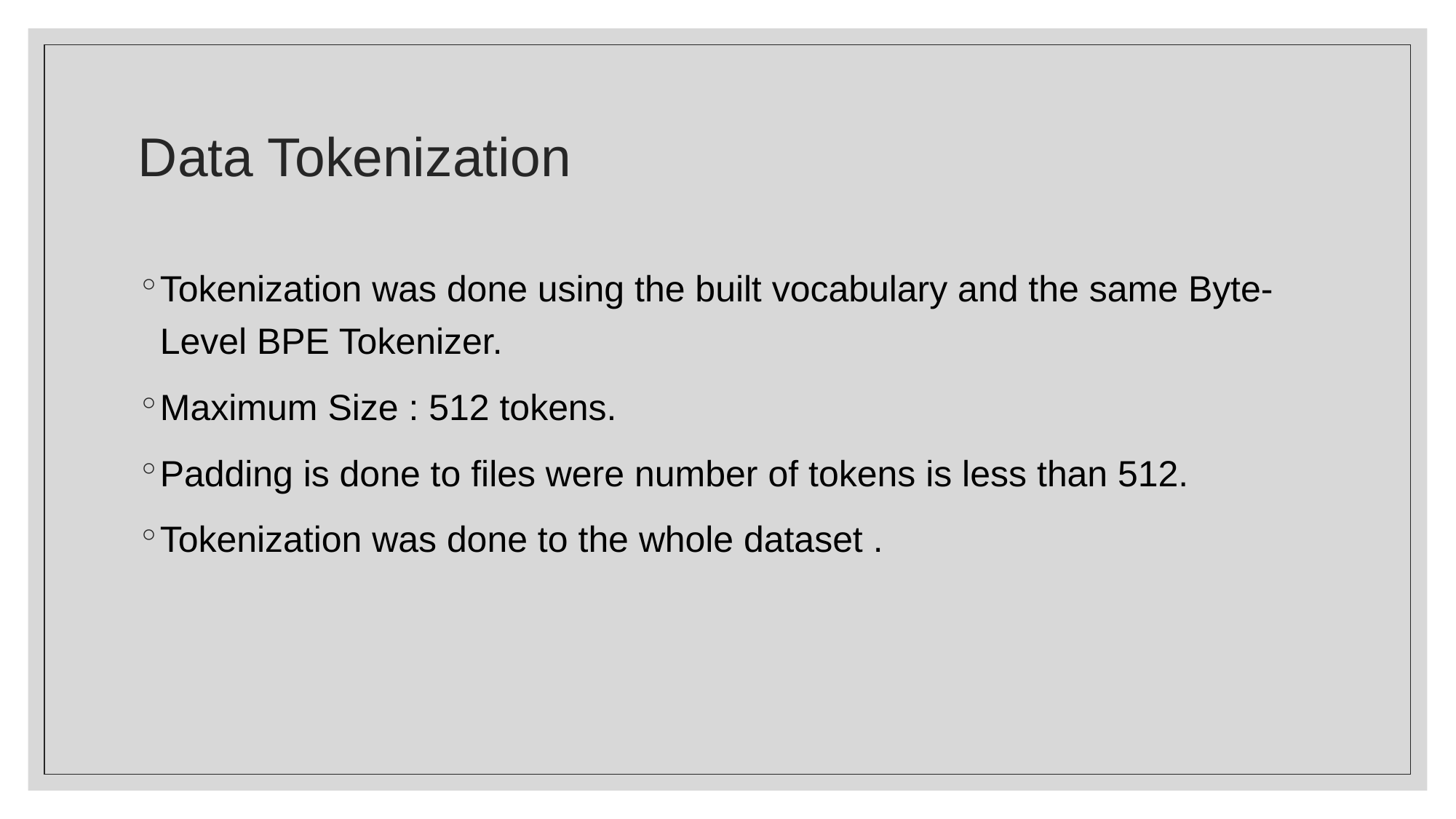

# Data Tokenization
Tokenization was done using the built vocabulary and the same Byte-Level BPE Tokenizer.
Maximum Size : 512 tokens.
Padding is done to files were number of tokens is less than 512.
Tokenization was done to the whole dataset .